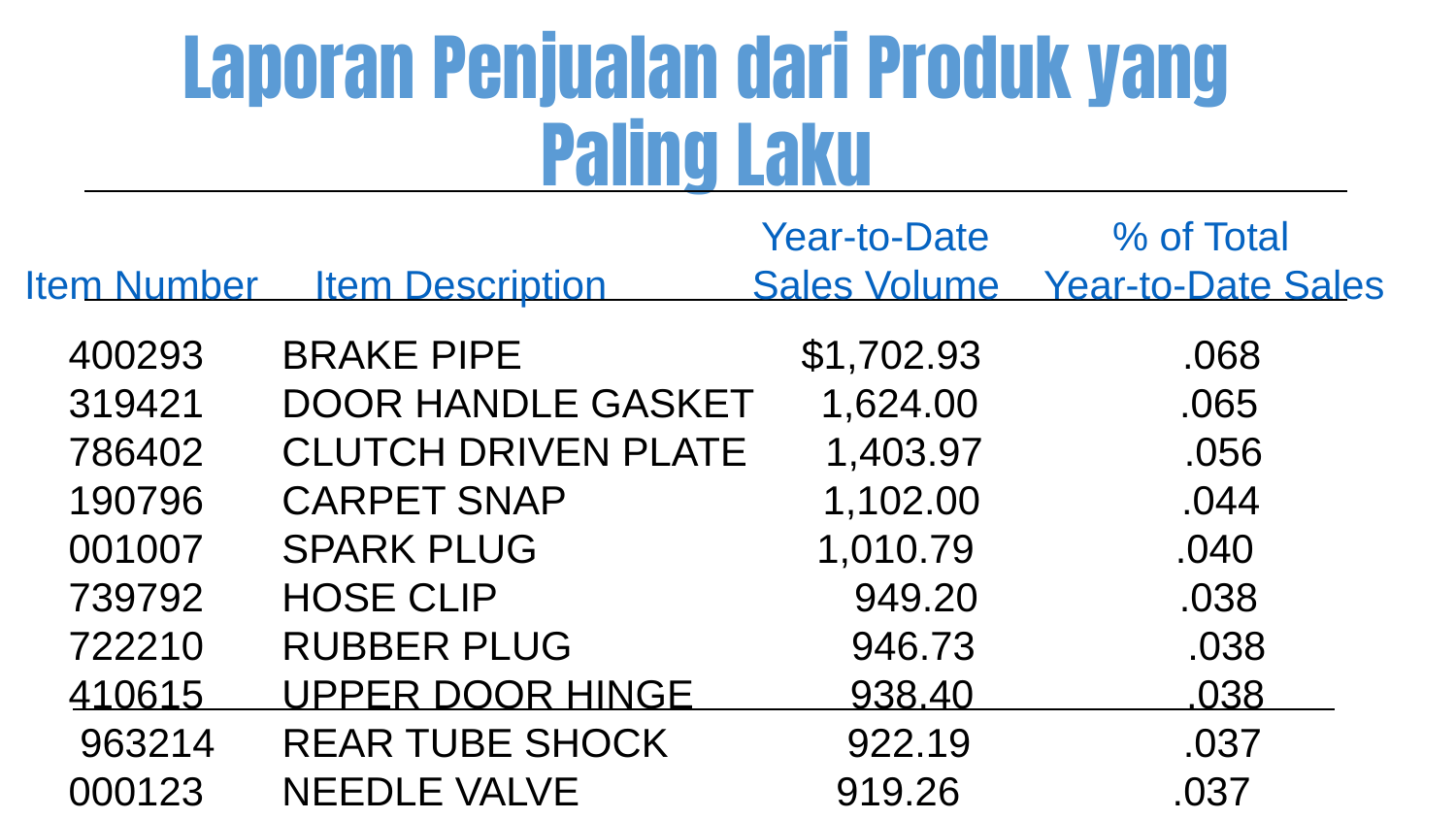

Laporan Penjualan dari Produk yang Paling Laku
                                                                  Year-to-Date           % of Total
Item Number     Item Description             Sales Volume    Year-to-Date Sales
    400293       BRAKE PIPE                         $1,702.93                  .068
    319421       DOOR HANDLE GASKET      1,624.00                  .065
    786402       CLUTCH DRIVEN PLATE       1,403.97                  .056
    190796       CARPET SNAP                       1,102.00                  .044
    001007       SPARK PLUG                         1,010.79                  .040
    739792       HOSE CLIP                                949.20                  .038
    722210       RUBBER PLUG                         946.73                   .038
    410615       UPPER DOOR HINGE              938.40                   .038
     963214      REAR TUBE SHOCK                922.19                   .037
    000123       NEEDLE VALVE                       919.26                   .037

                        Totals                                  $11,519.47                  .461